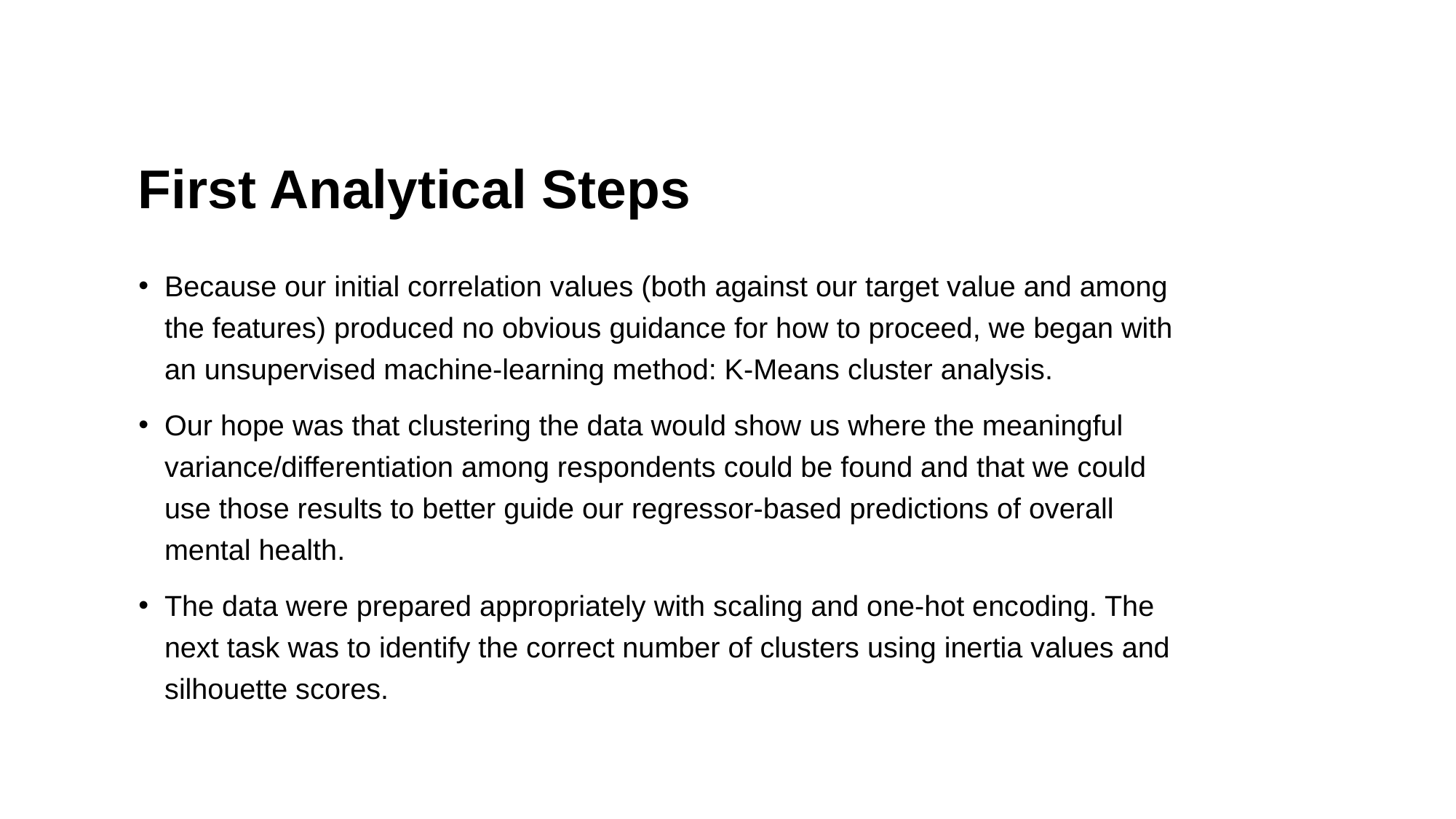

# First Analytical Steps
Because our initial correlation values (both against our target value and among the features) produced no obvious guidance for how to proceed, we began with an unsupervised machine-learning method: K-Means cluster analysis.
Our hope was that clustering the data would show us where the meaningful variance/differentiation among respondents could be found and that we could use those results to better guide our regressor-based predictions of overall mental health.
The data were prepared appropriately with scaling and one-hot encoding. The next task was to identify the correct number of clusters using inertia values and silhouette scores.